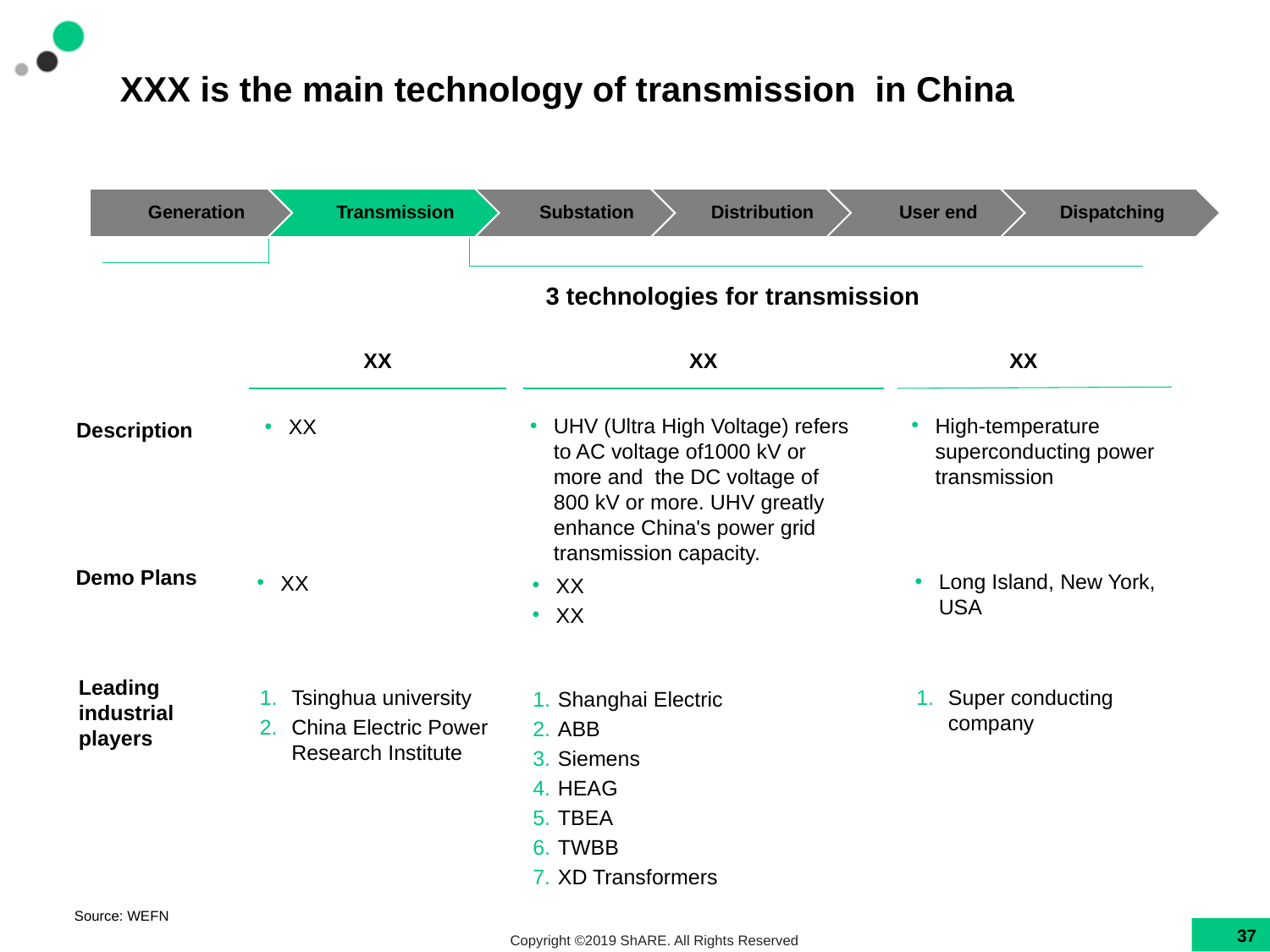

# XXX is the main technology of transmission  in China
Generation
Transmission
Substation
Distribution
User end
Dispatching
3 technologies for transmission
XX
XX
XX
High-temperature superconducting power transmission
UHV (Ultra High Voltage) refers to AC voltage of1000 kV or more and  the DC voltage of 800 kV or more. UHV greatly enhance China's power grid transmission capacity.
XX
Description

XX
XX
Demo Plans
Long Island, New York, USA
XX
Leading industrial players

Tsinghua university
China Electric Power Research Institute

Super conducting company
Shanghai Electric
ABB
Siemens
HEAG
TBEA
TWBB
XD Transformers
Source: WEFN